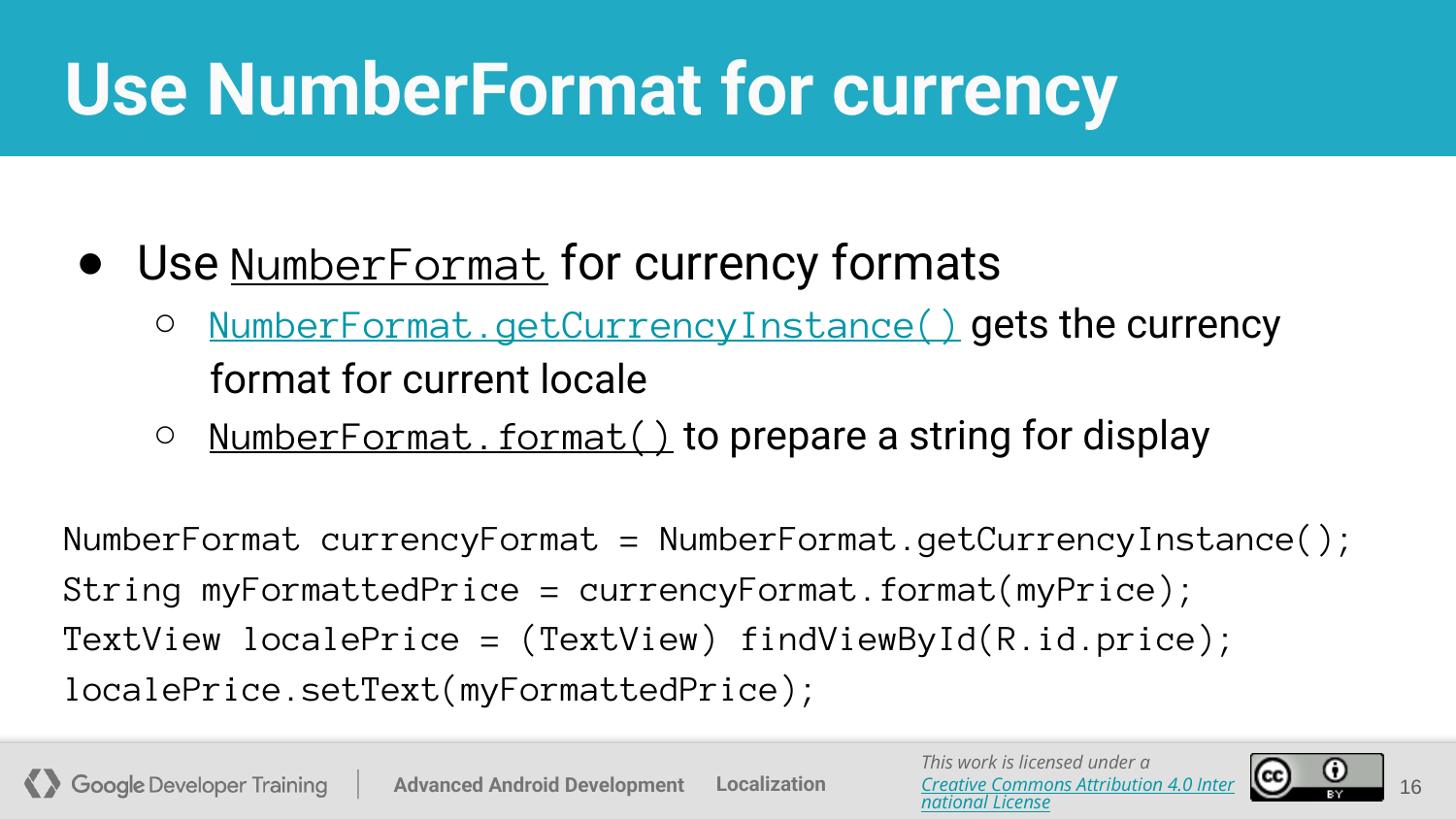

# Use NumberFormat for currency
Use NumberFormat for currency formats
NumberFormat.getCurrencyInstance() gets the currency format for current locale
NumberFormat.format() to prepare a string for display

NumberFormat currencyFormat = NumberFormat.getCurrencyInstance();
String myFormattedPrice = currencyFormat.format(myPrice);
TextView localePrice = (TextView) findViewById(R.id.price);
localePrice.setText(myFormattedPrice);

16